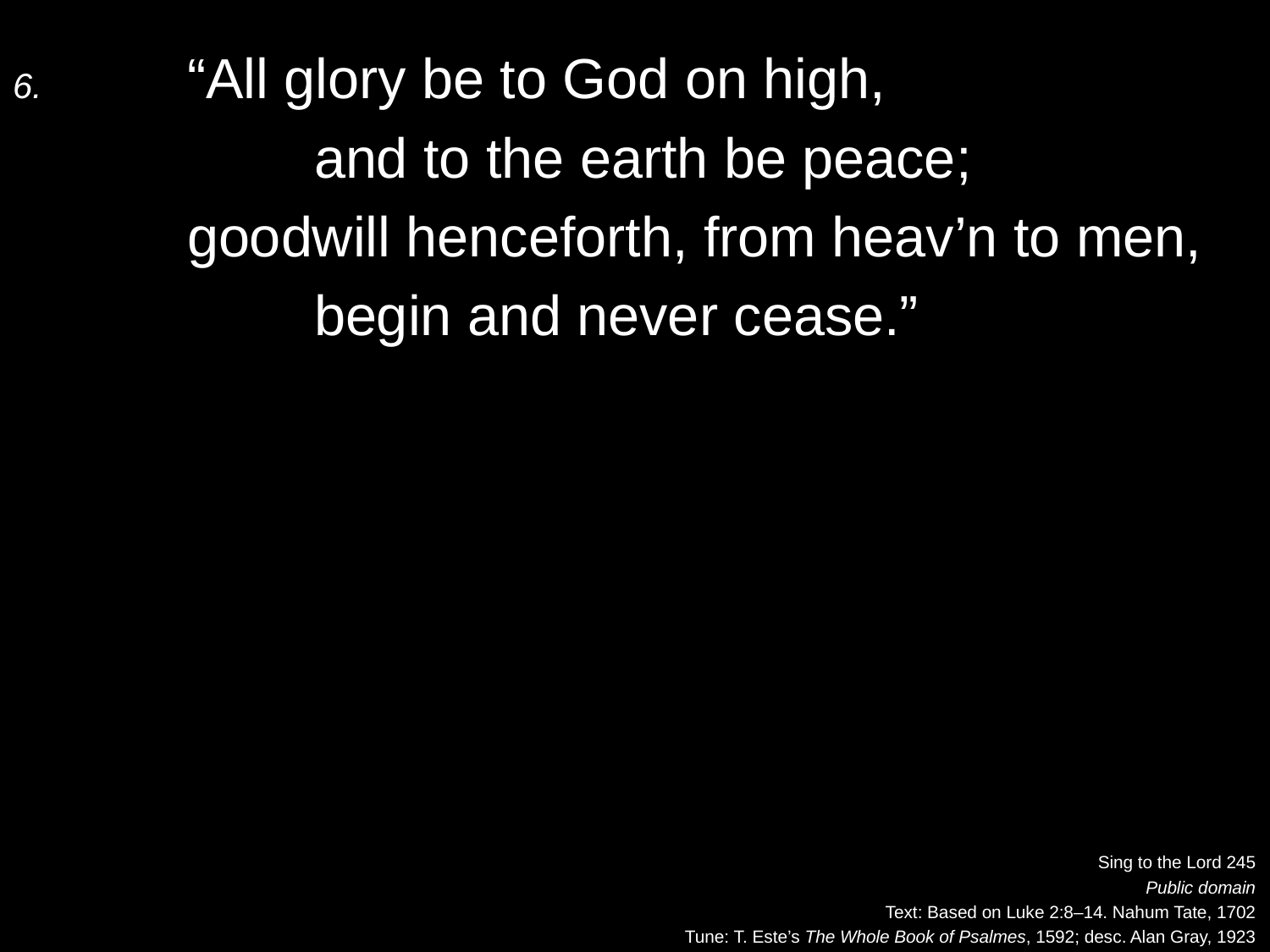

6.	“All glory be to God on high,
		and to the earth be peace;
	goodwill henceforth, from heav’n to men,
		begin and never cease.”
Sing to the Lord 245
Public domain
Text: Based on Luke 2:8–14. Nahum Tate, 1702
Tune: T. Este’s The Whole Book of Psalmes, 1592; desc. Alan Gray, 1923